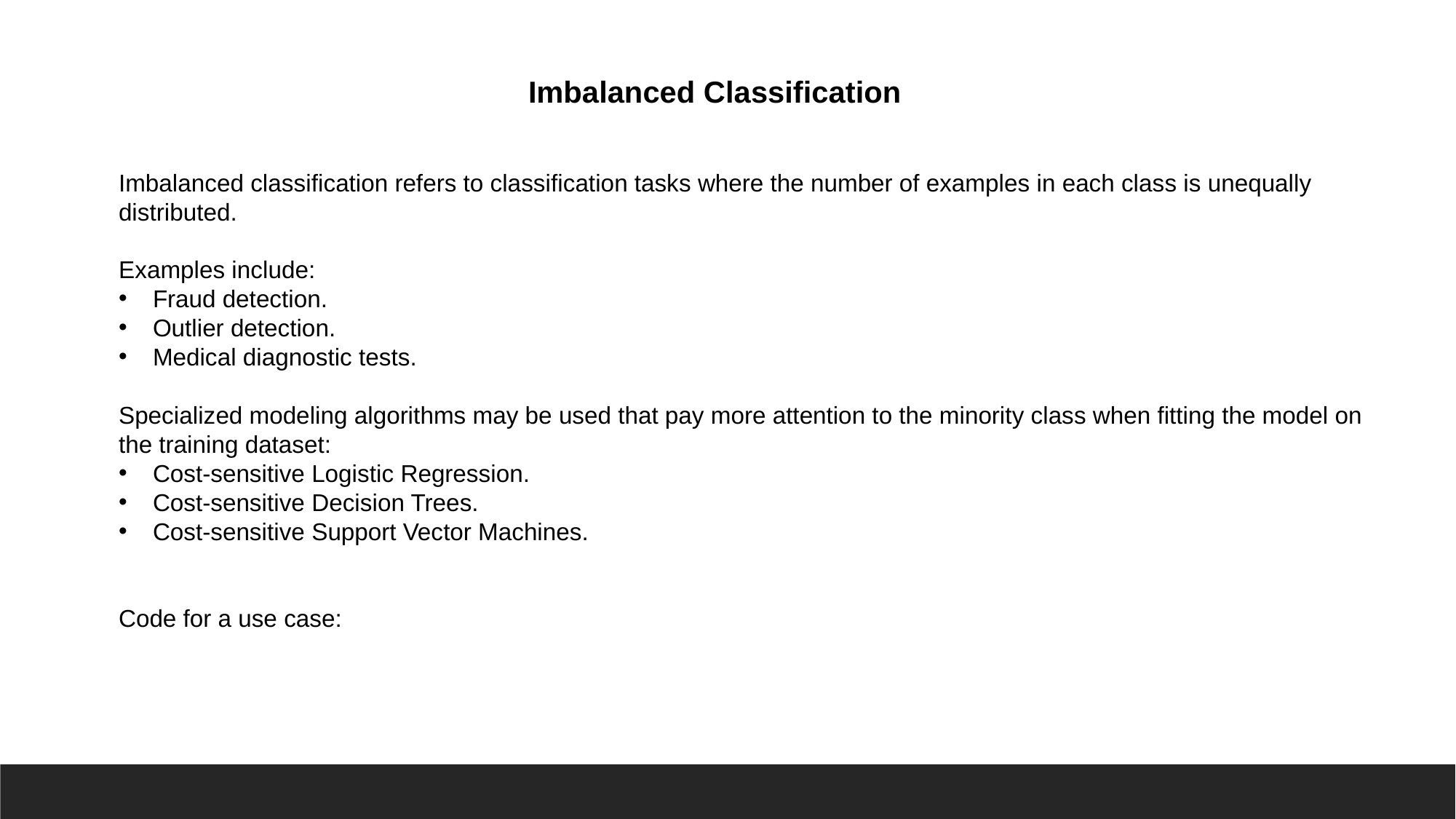

Imbalanced Classification
Imbalanced classification refers to classification tasks where the number of examples in each class is unequally distributed.

Examples include:
Fraud detection.
Outlier detection.
Medical diagnostic tests.

Specialized modeling algorithms may be used that pay more attention to the minority class when fitting the model on the training dataset:
Cost-sensitive Logistic Regression.
Cost-sensitive Decision Trees.
Cost-sensitive Support Vector Machines.

Code for a use case: